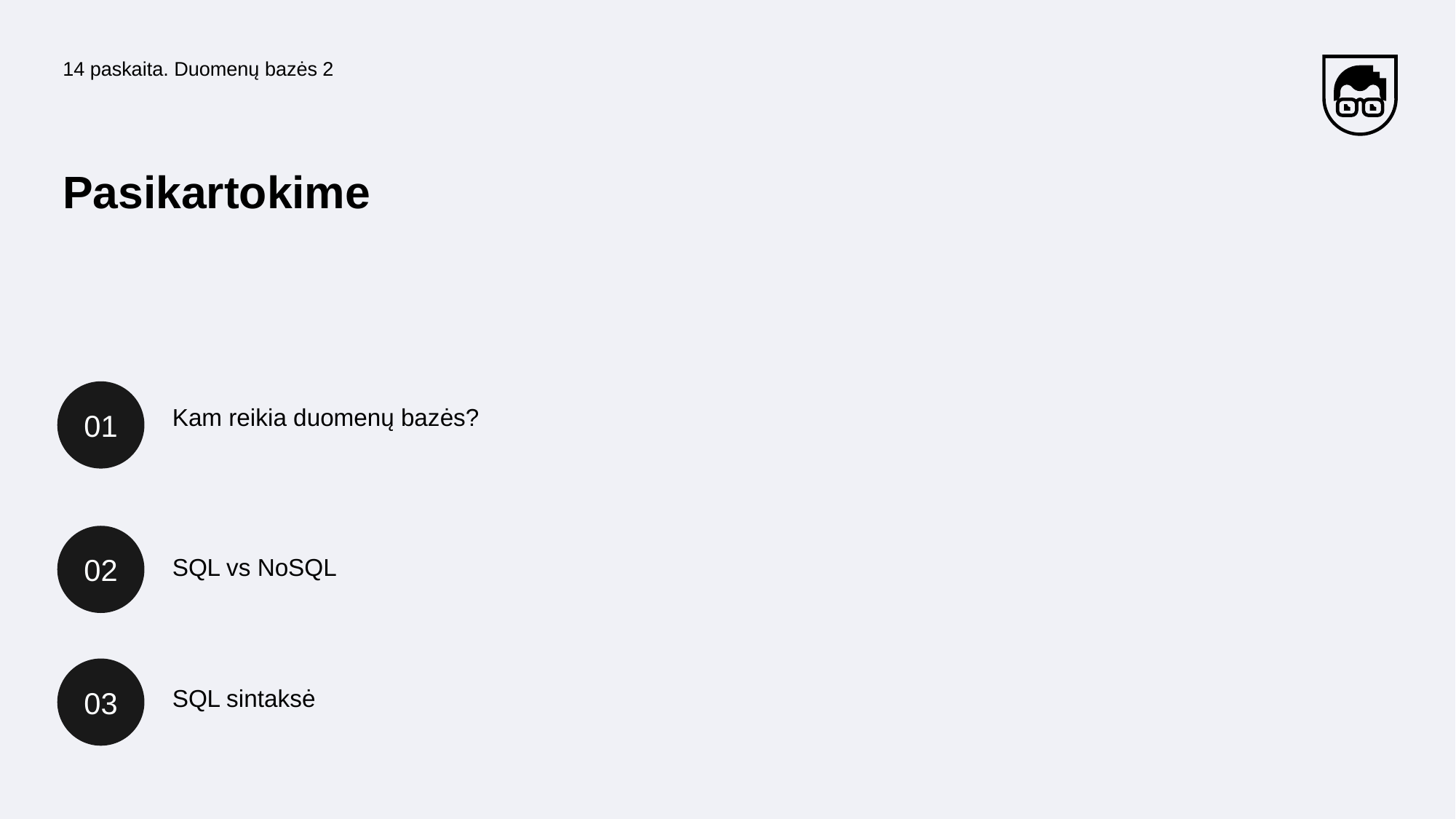

14 paskaita. Duomenų bazės 2
Pasikartokime

01
Kam reikia duomenų bazės?

02
SQL vs NoSQL

03
SQL sintaksė